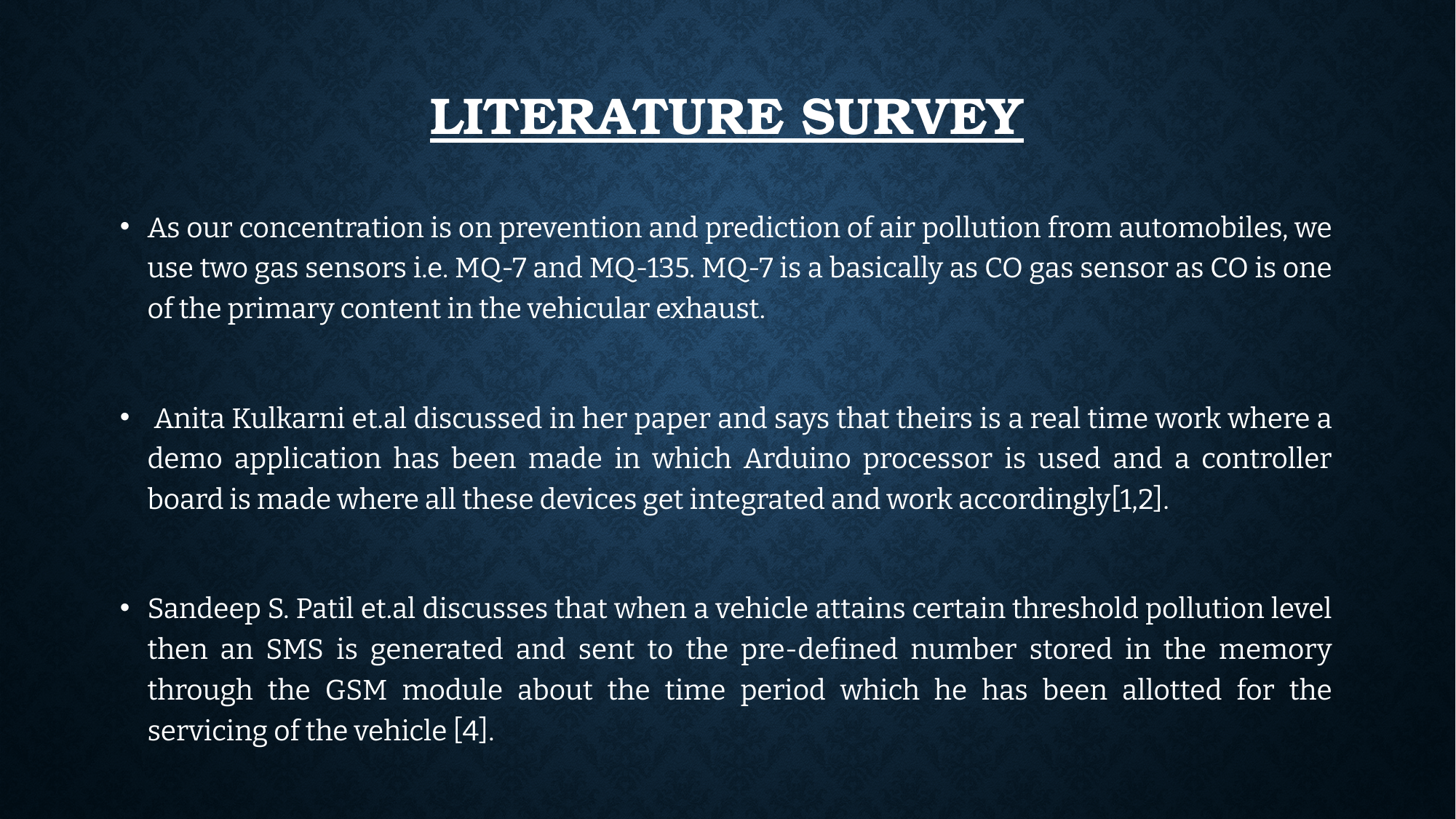

# Literature survey
As our concentration is on prevention and prediction of air pollution from automobiles, we use two gas sensors i.e. MQ-7 and MQ-135. MQ-7 is a basically as CO gas sensor as CO is one of the primary content in the vehicular exhaust.

 Anita Kulkarni et.al discussed in her paper and says that theirs is a real time work where a demo application has been made in which Arduino processor is used and a controller board is made where all these devices get integrated and work accordingly[1,2].

Sandeep S. Patil et.al discusses that when a vehicle attains certain threshold pollution level then an SMS is generated and sent to the pre-defined number stored in the memory through the GSM module about the time period which he has been allotted for the servicing of the vehicle [4].